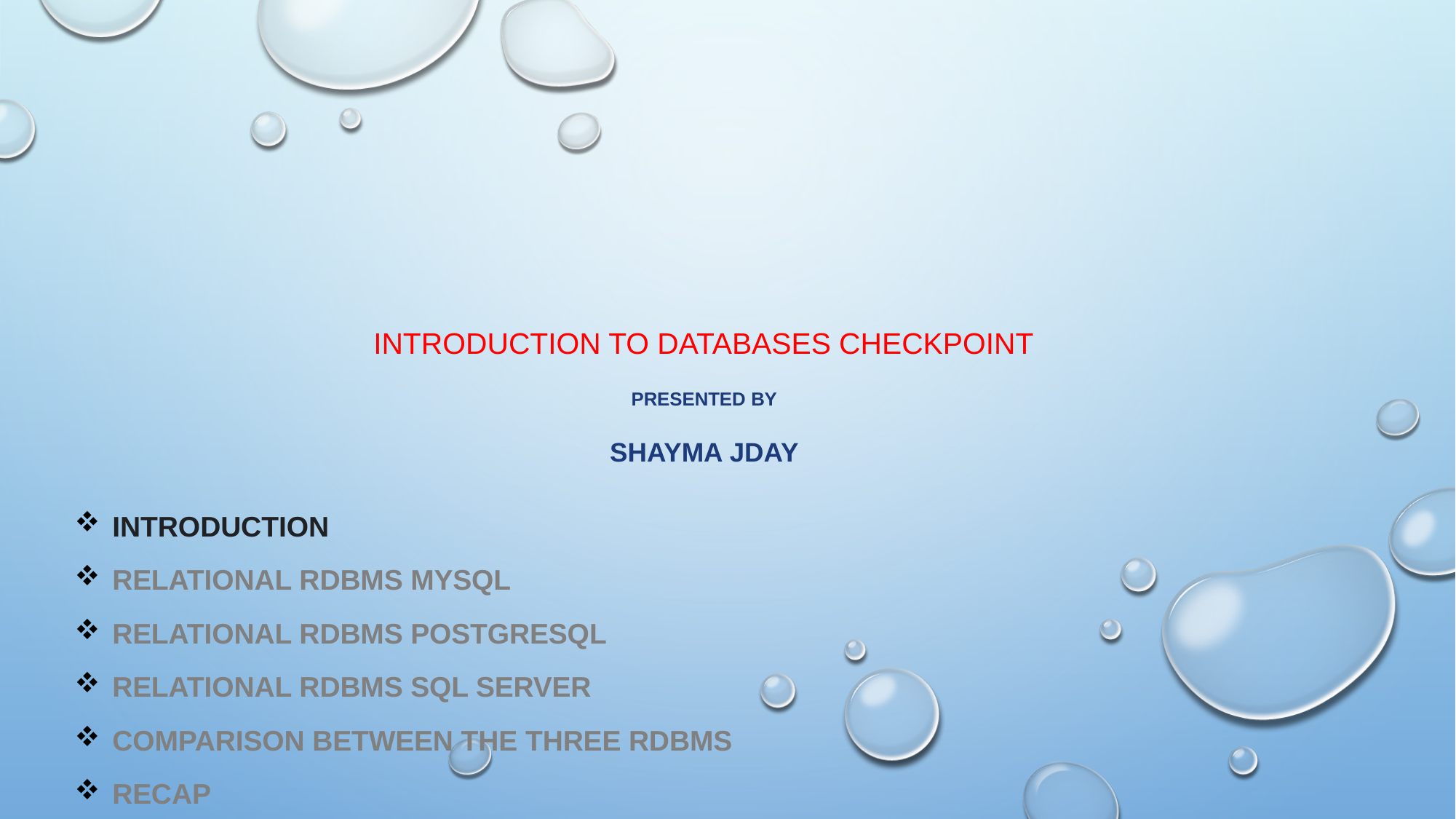

# Introduction to Databases Checkpoint presented by SHAYMA JDAY
Introduction
relational RDBMS MySQL
relational RDBMS PostgreSQL
relational RDBMS SQL SERVER
Comparison between the three RDBMS
Recap